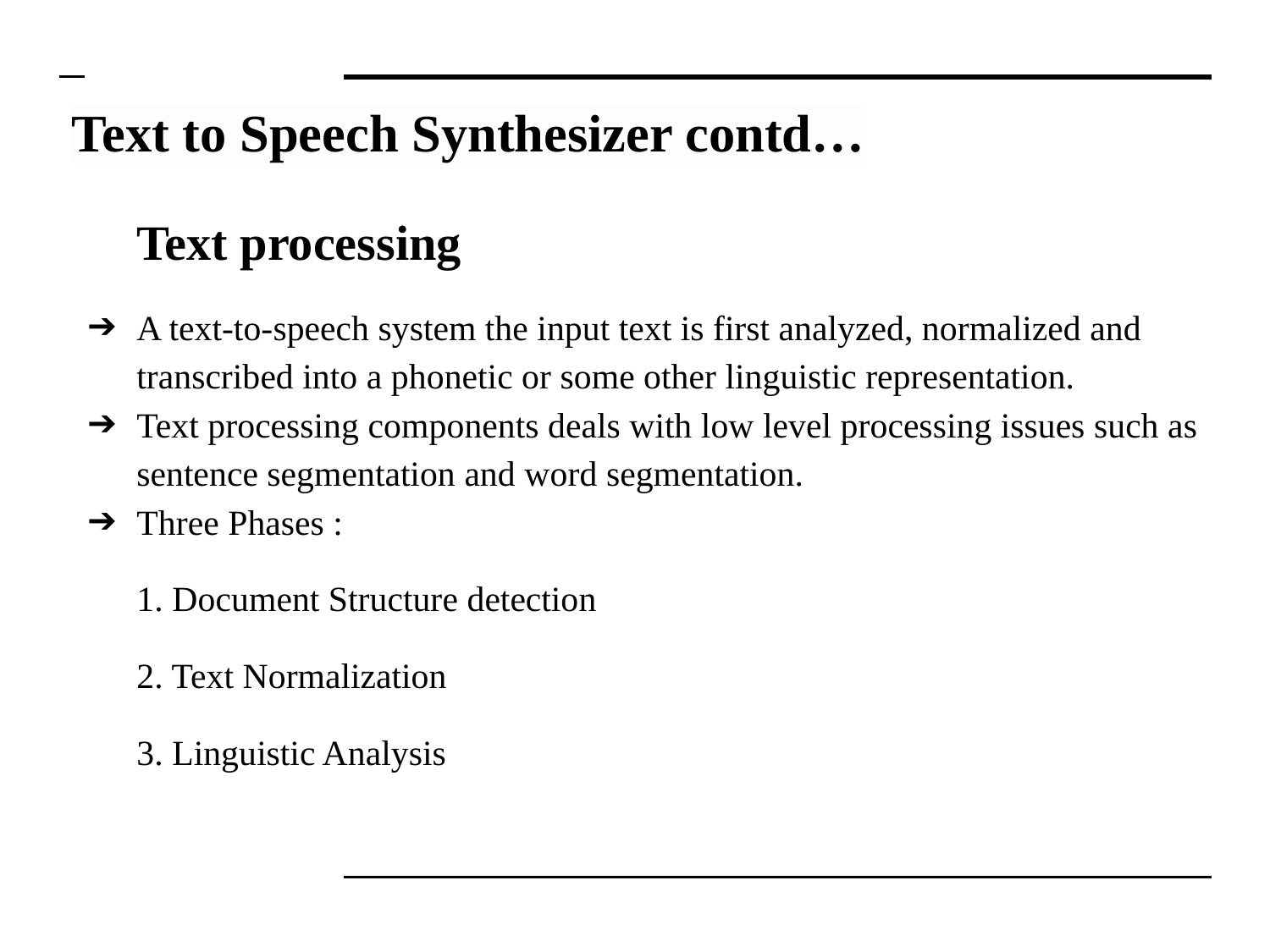

# Text to Speech Synthesizer contd…
Text processing
A text-to-speech system the input text is first analyzed, normalized and transcribed into a phonetic or some other linguistic representation.
Text processing components deals with low level processing issues such as sentence segmentation and word segmentation.
Three Phases :
1. Document Structure detection
2. Text Normalization
3. Linguistic Analysis